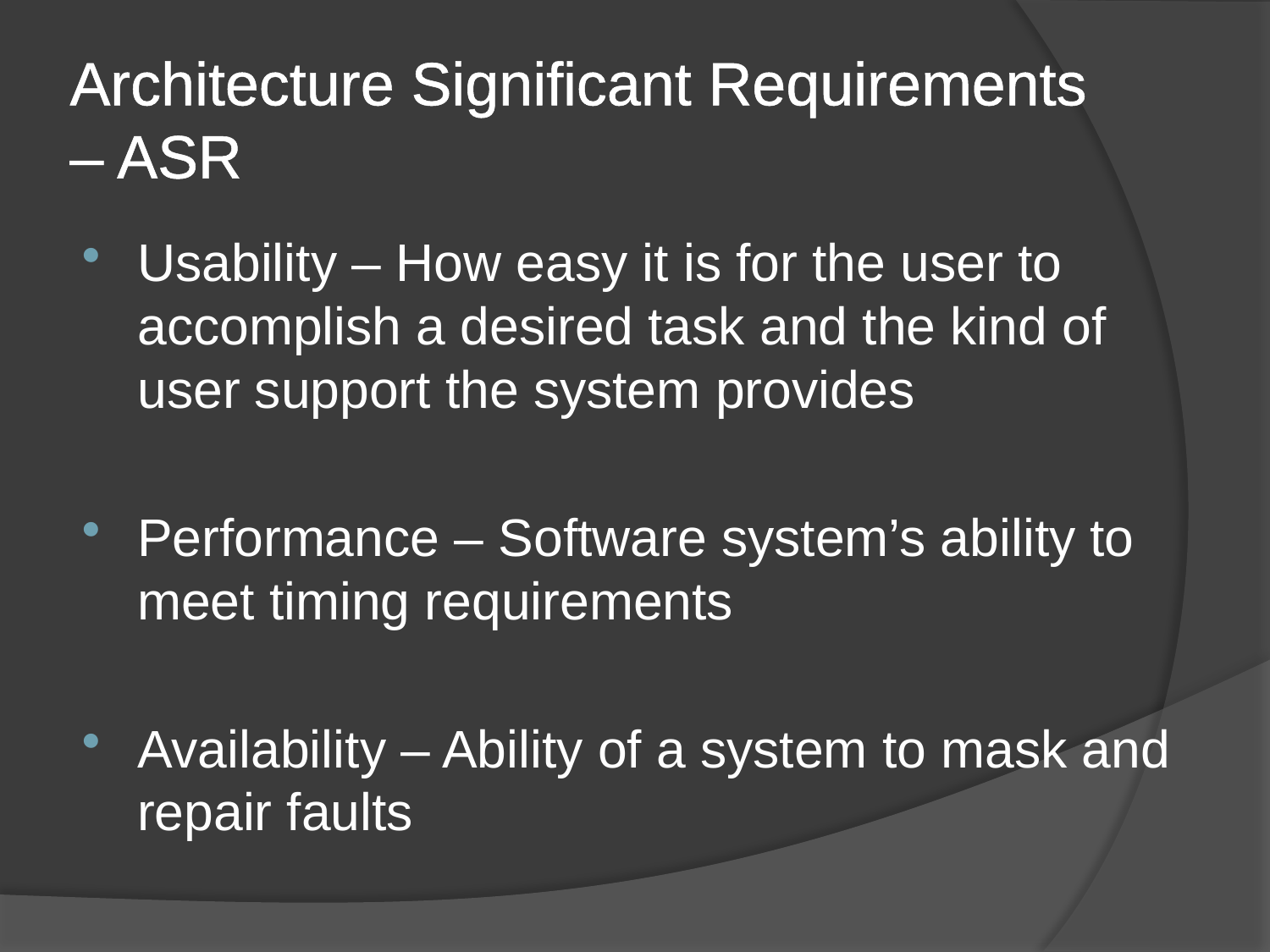

# Architecture Significant Requirements – ASR
Usability – How easy it is for the user to accomplish a desired task and the kind of user support the system provides

Performance – Software system’s ability to meet timing requirements

Availability – Ability of a system to mask and repair faults